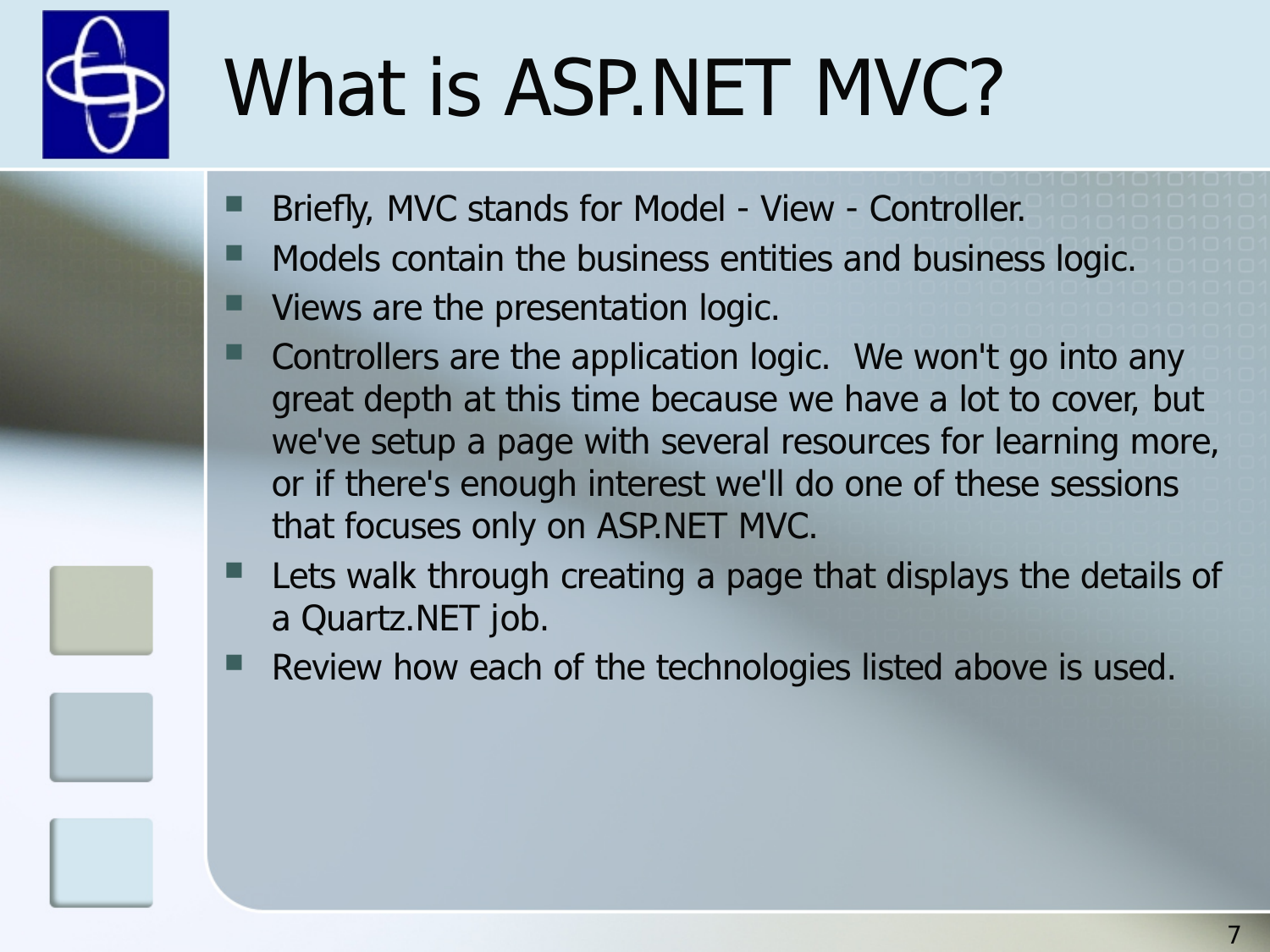

# What is ASP.NET MVC?
Briefly, MVC stands for Model - View - Controller.
Models contain the business entities and business logic.
Views are the presentation logic.
Controllers are the application logic.  We won't go into any great depth at this time because we have a lot to cover, but we've setup a page with several resources for learning more, or if there's enough interest we'll do one of these sessions that focuses only on ASP.NET MVC.
Lets walk through creating a page that displays the details of a Quartz.NET job.
Review how each of the technologies listed above is used.

7